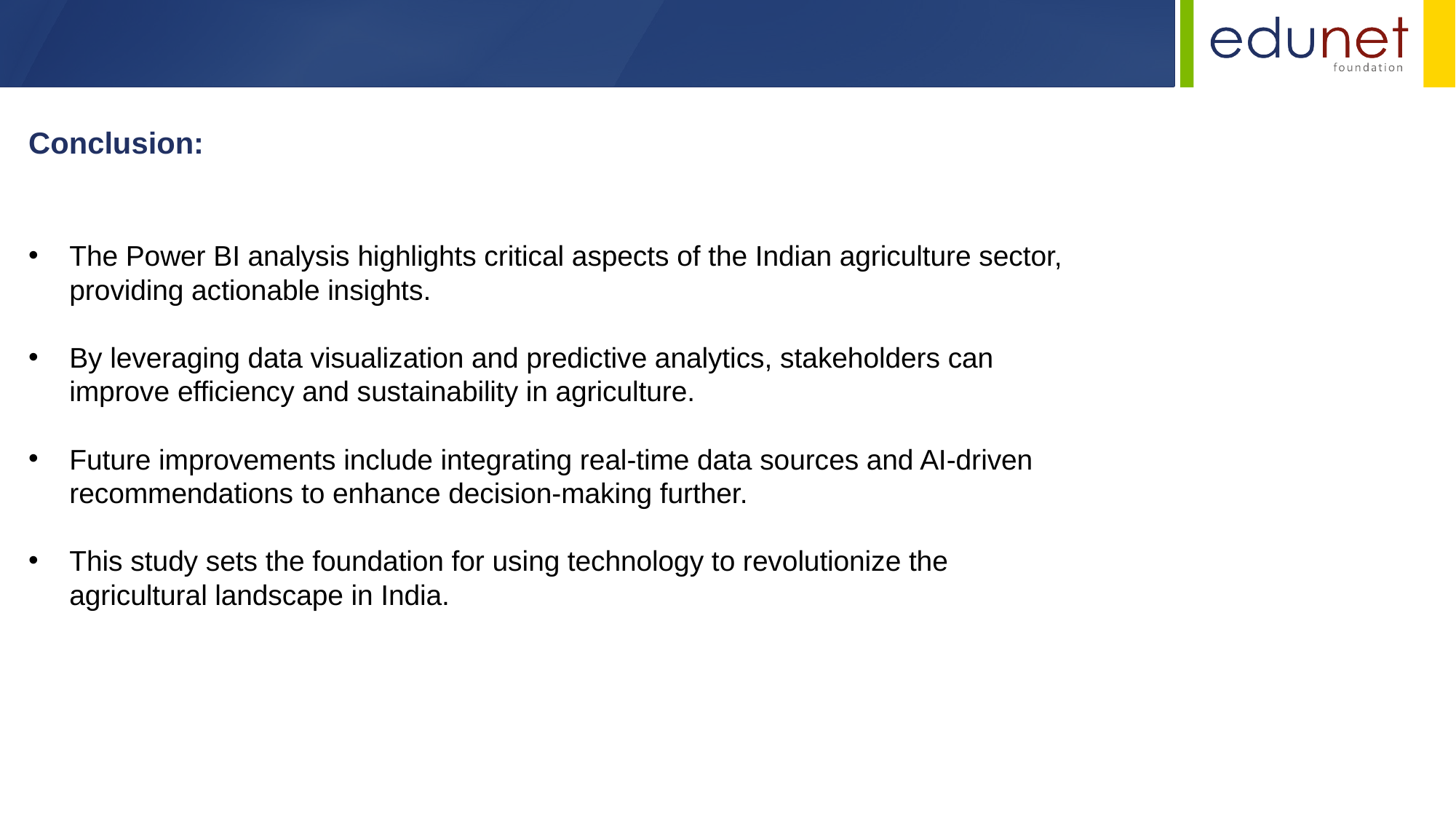

Conclusion:
The Power BI analysis highlights critical aspects of the Indian agriculture sector, providing actionable insights.

By leveraging data visualization and predictive analytics, stakeholders can improve efficiency and sustainability in agriculture.

Future improvements include integrating real-time data sources and AI-driven recommendations to enhance decision-making further.

This study sets the foundation for using technology to revolutionize the agricultural landscape in India.